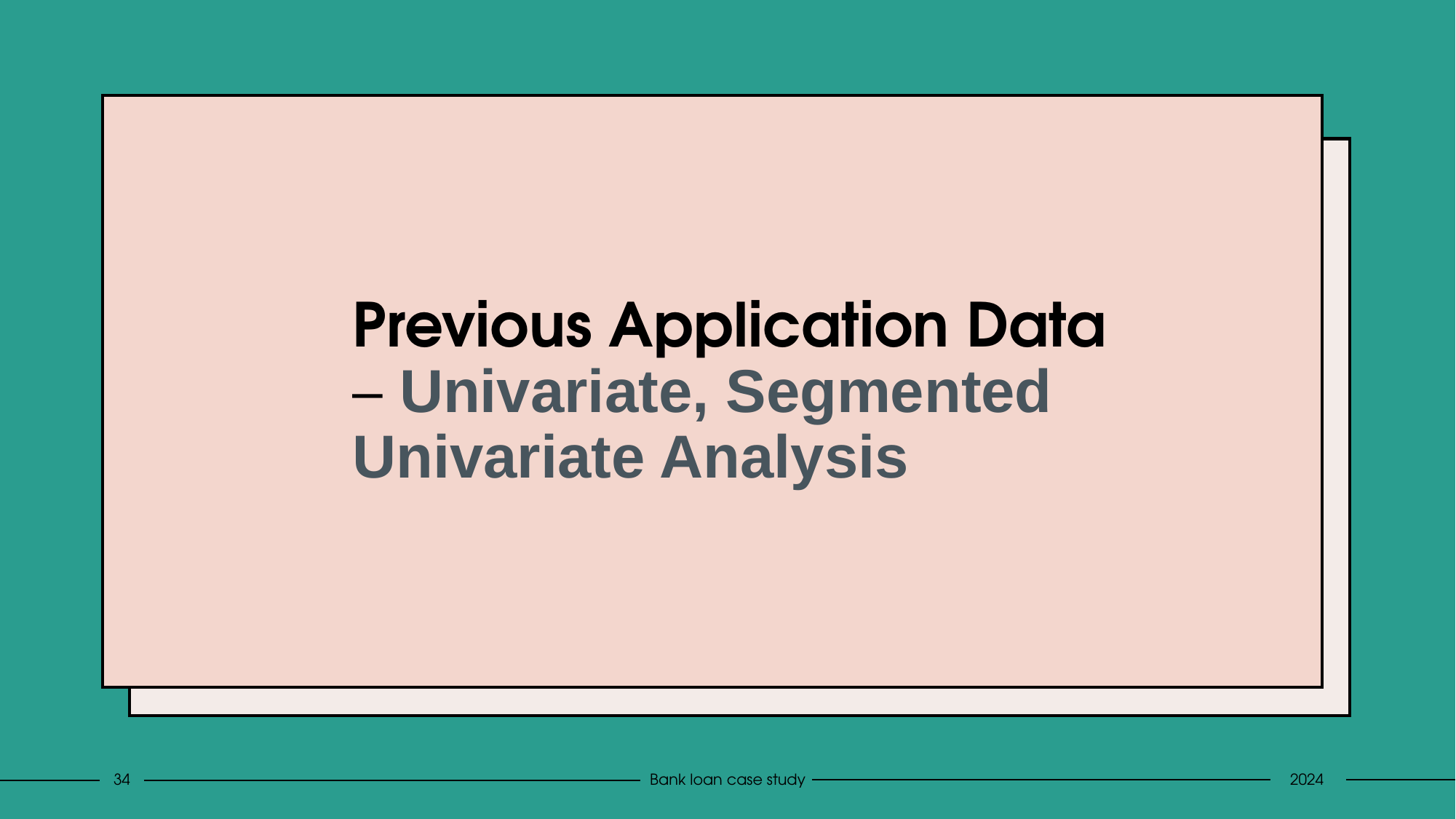

# Previous Application Data – Univariate, Segmented Univariate Analysis

34
Bank loan case study
2024